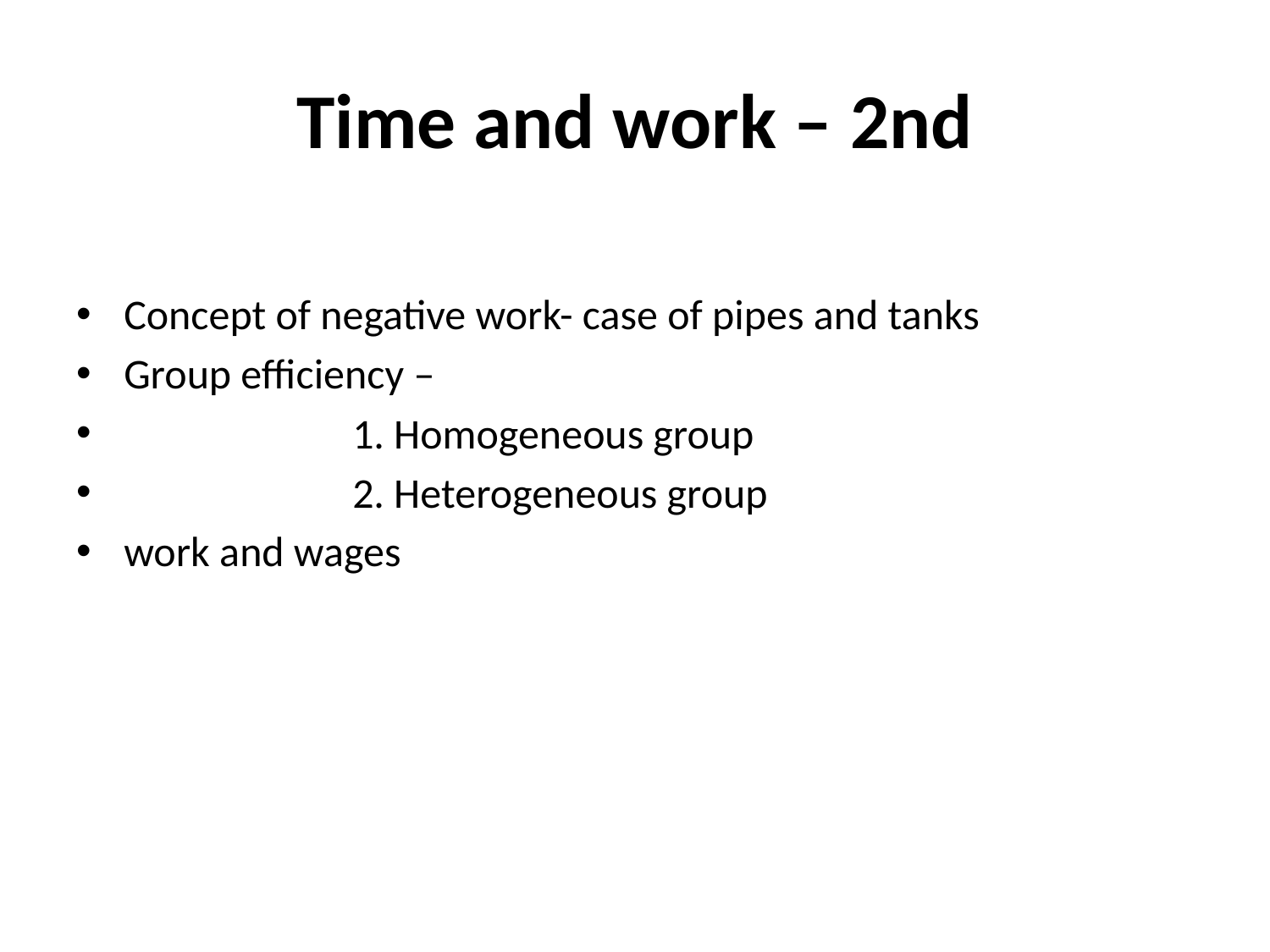

# Time and work – 2nd

Concept of negative work- case of pipes and tanks
Group efficiency –
                        1. Homogeneous group
                        2. Heterogeneous group
work and wages